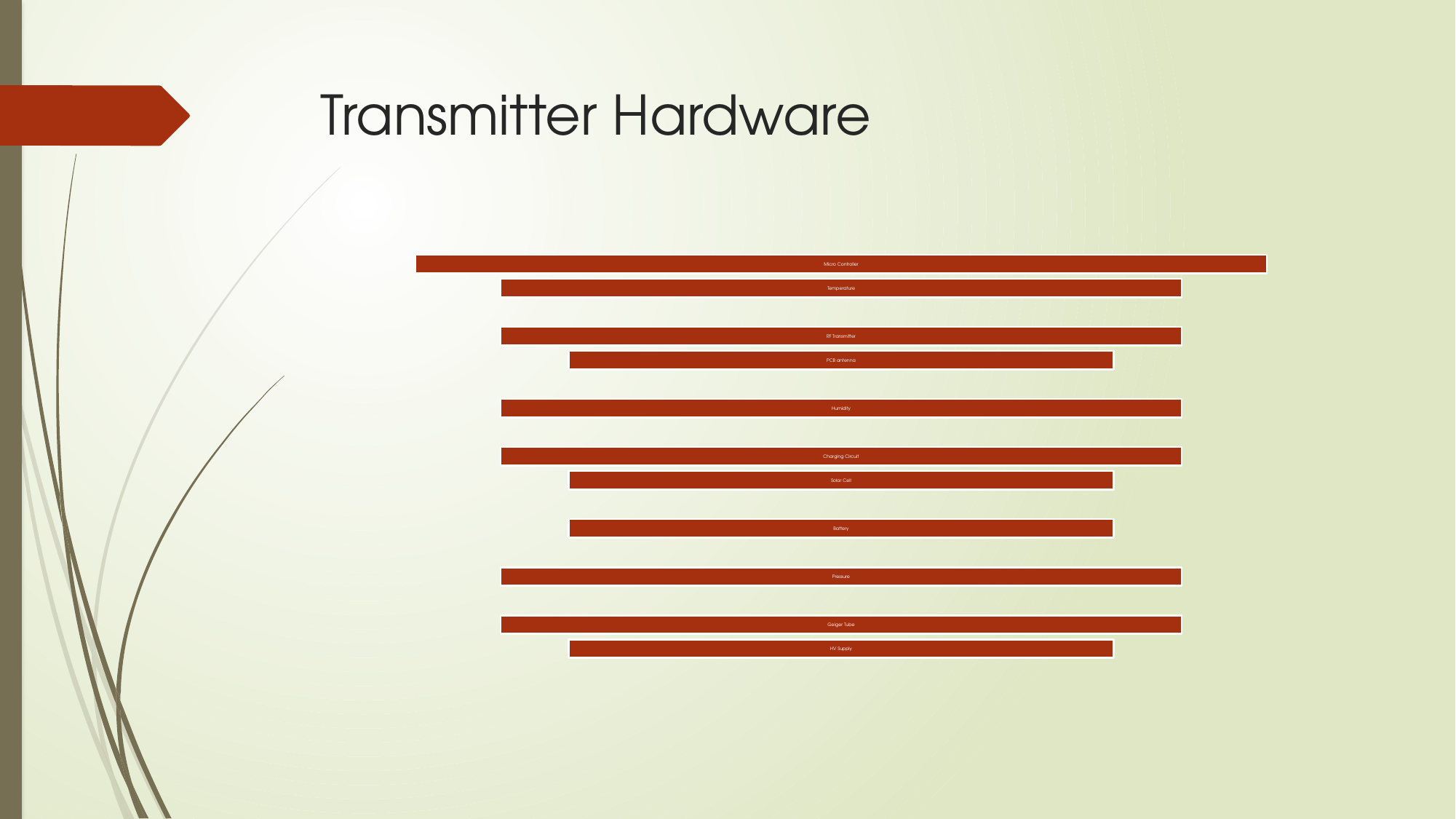

# Transmitter Hardware
Micro Controller
Temperature
RF Transmitter
Humidity
Charging Circuit
Solar Cell
Battery
Geiger Tube
HV Supply
Pressure
PCB antenna